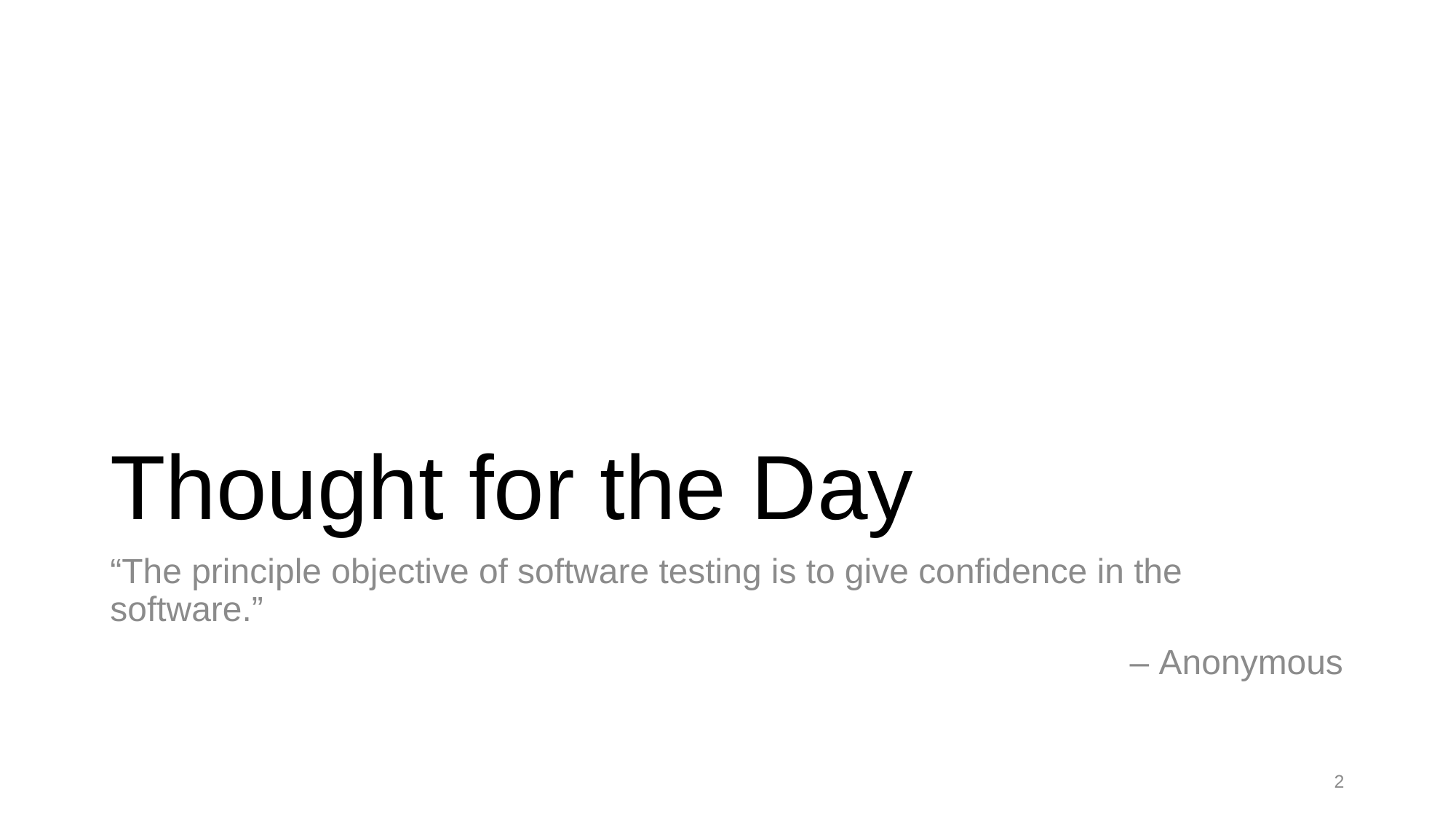

# Thought for the Day
“The principle objective of software testing is to give confidence in the software.”
– Anonymous
2